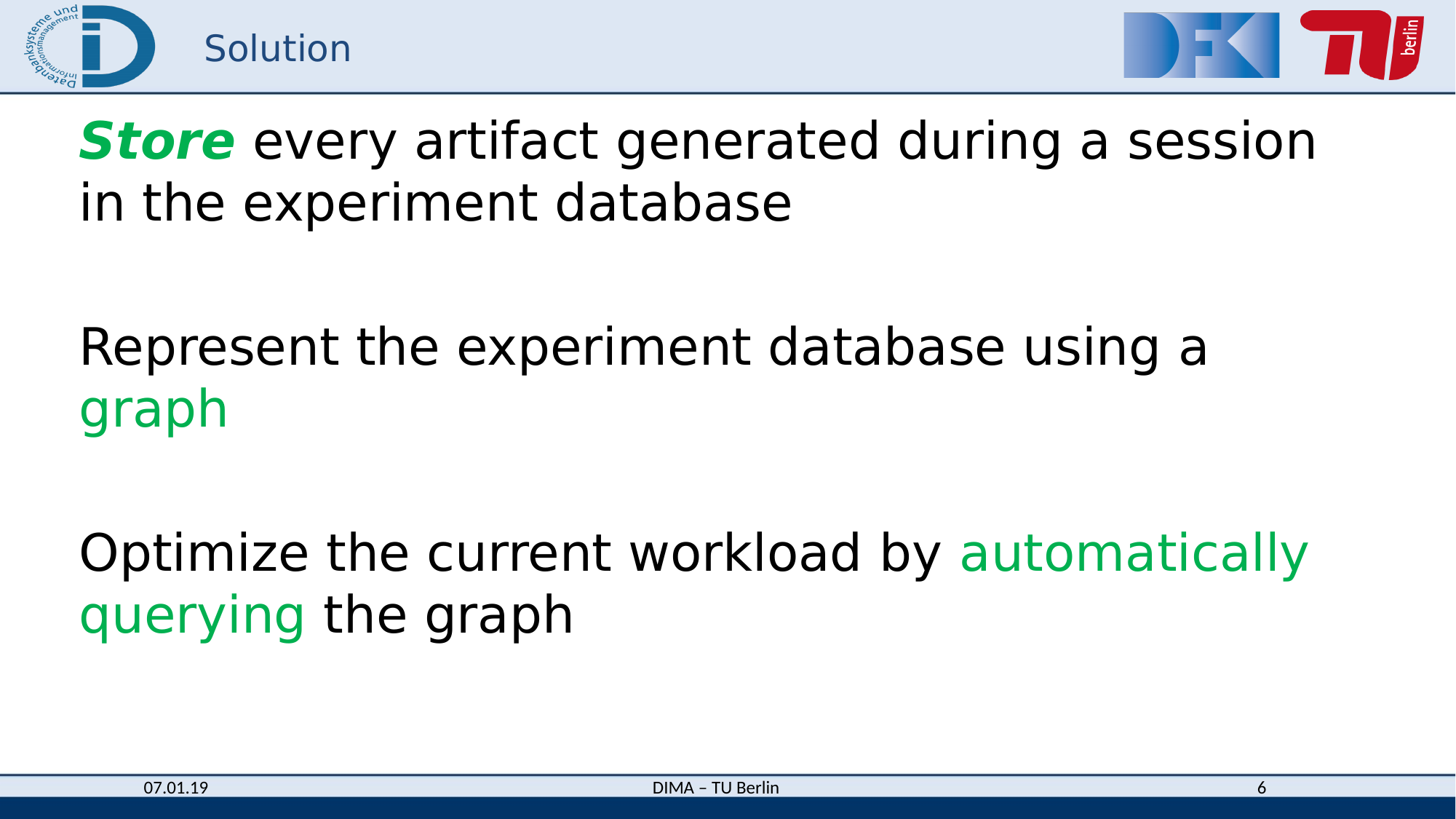

# Solution
Store every artifact generated during a session in the experiment database

Represent the experiment database using a graph

Optimize the current workload by automatically querying the graph